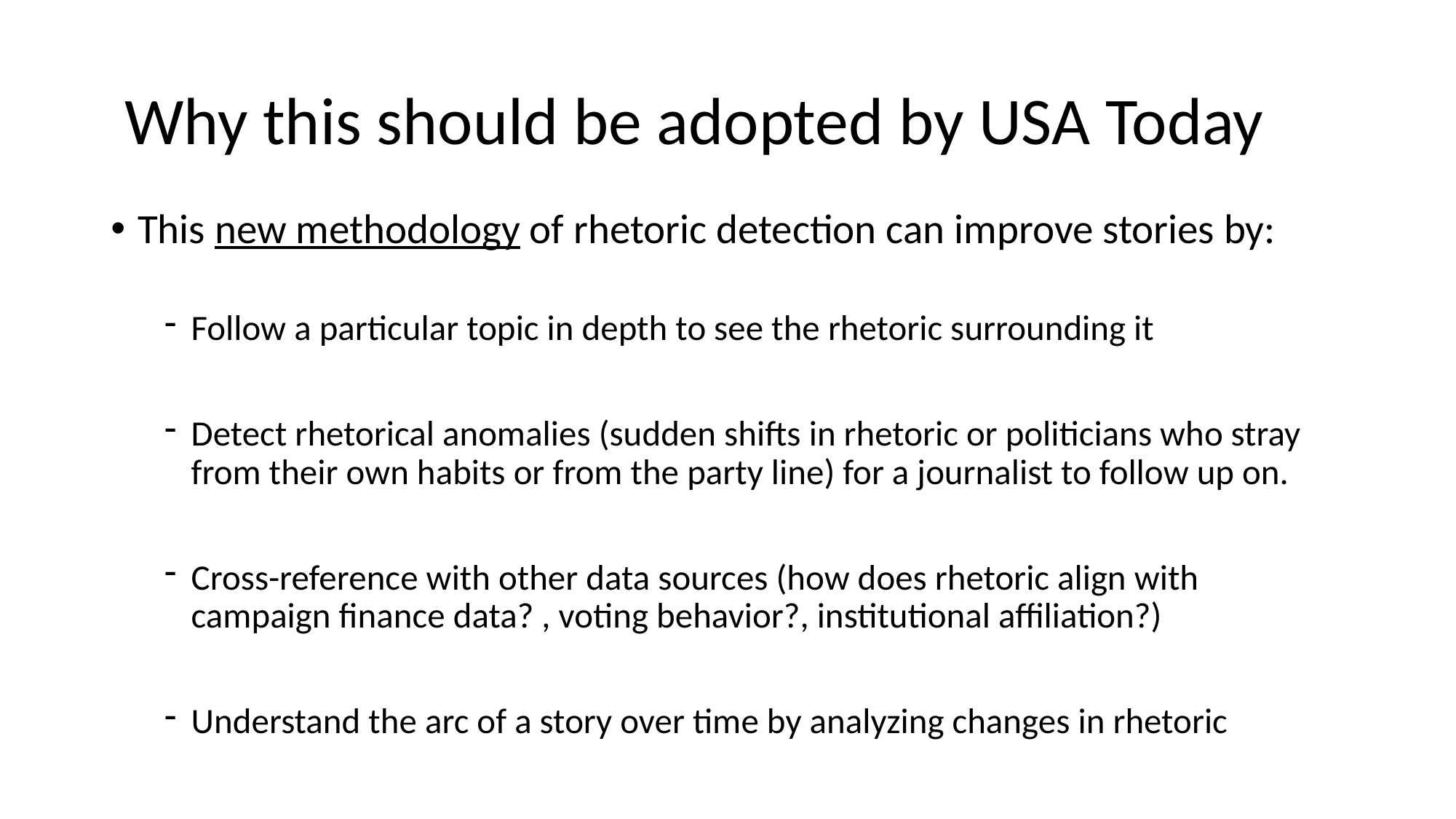

# Why this should be adopted by USA Today
This new methodology of rhetoric detection can improve stories by:
Follow a particular topic in depth to see the rhetoric surrounding it

Detect rhetorical anomalies (sudden shifts in rhetoric or politicians who stray from their own habits or from the party line) for a journalist to follow up on.

Cross-reference with other data sources (how does rhetoric align with campaign finance data? , voting behavior?, institutional affiliation?)

Understand the arc of a story over time by analyzing changes in rhetoric